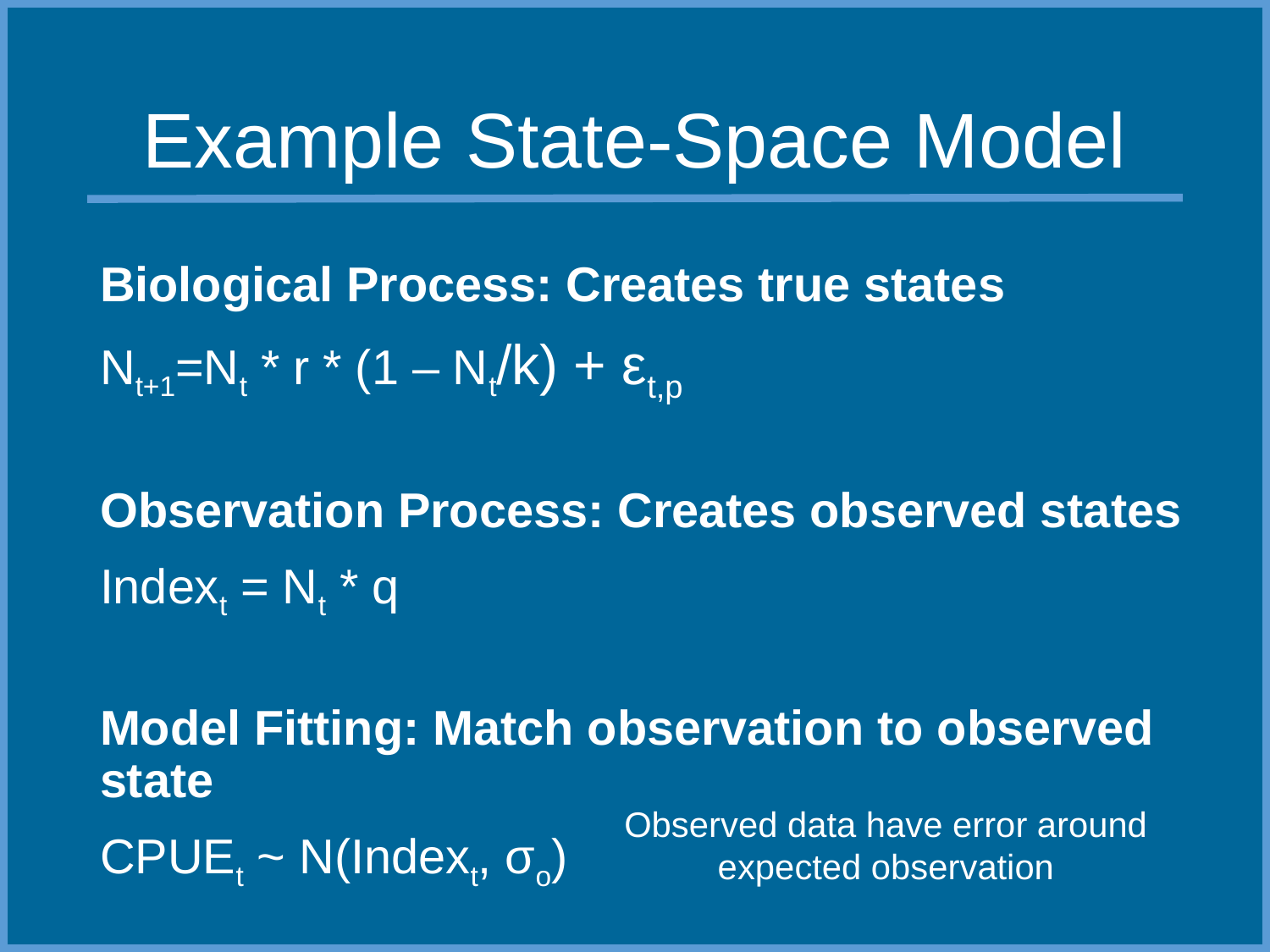

# Example State-Space Model
Biological Process: Creates true states
Nt+1=Nt * r * (1 – Nt/k) + εt,p

Observation Process: Creates observed states
Indext = Nt * q

Model Fitting: Match observation to observed state
CPUEt ~ N(Indext, σo)
Observed data have error around expected observation